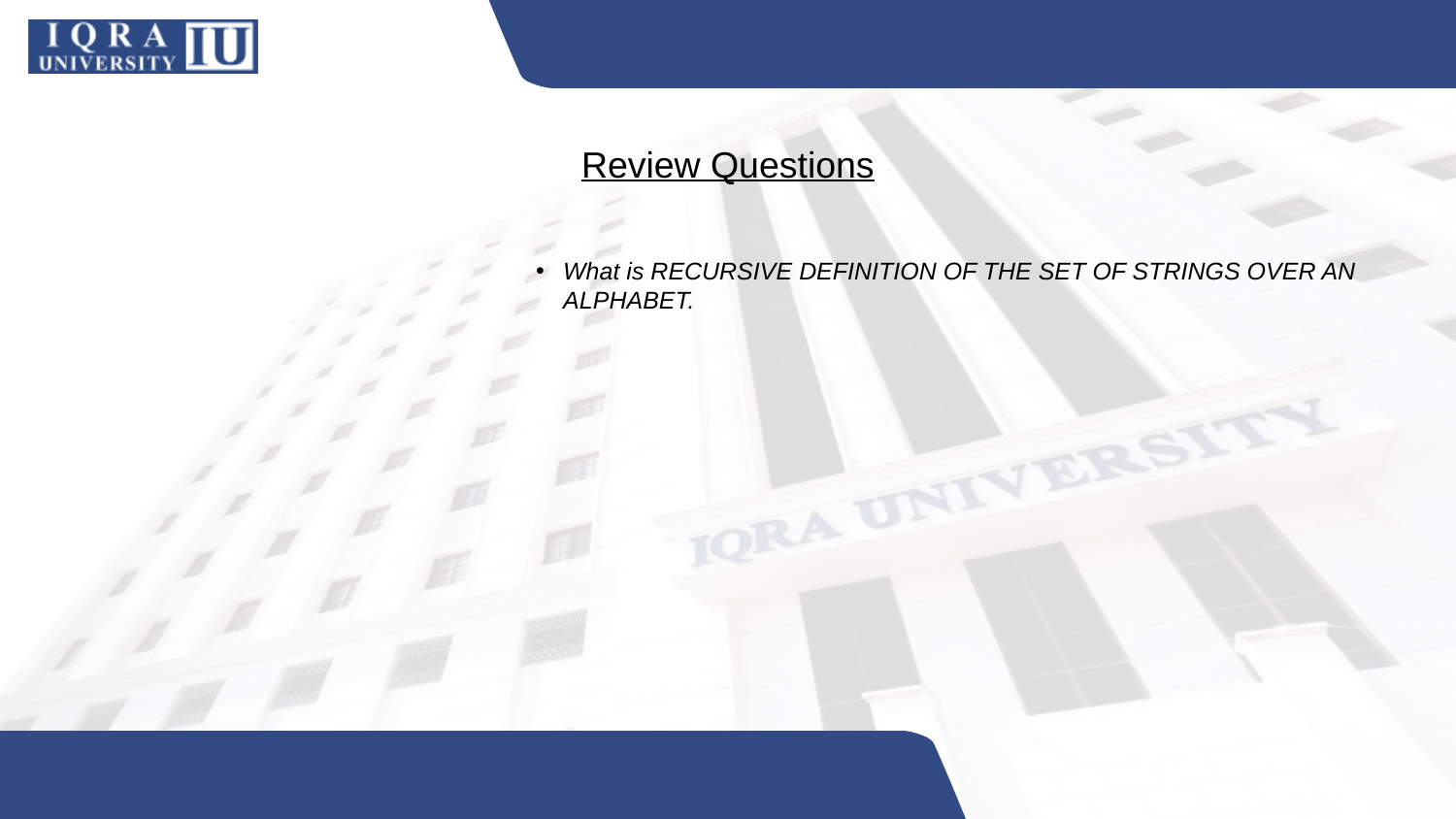

Review Questions
What is RECURSIVE DEFINITION OF THE SET OF STRINGS OVER AN ALPHABET.